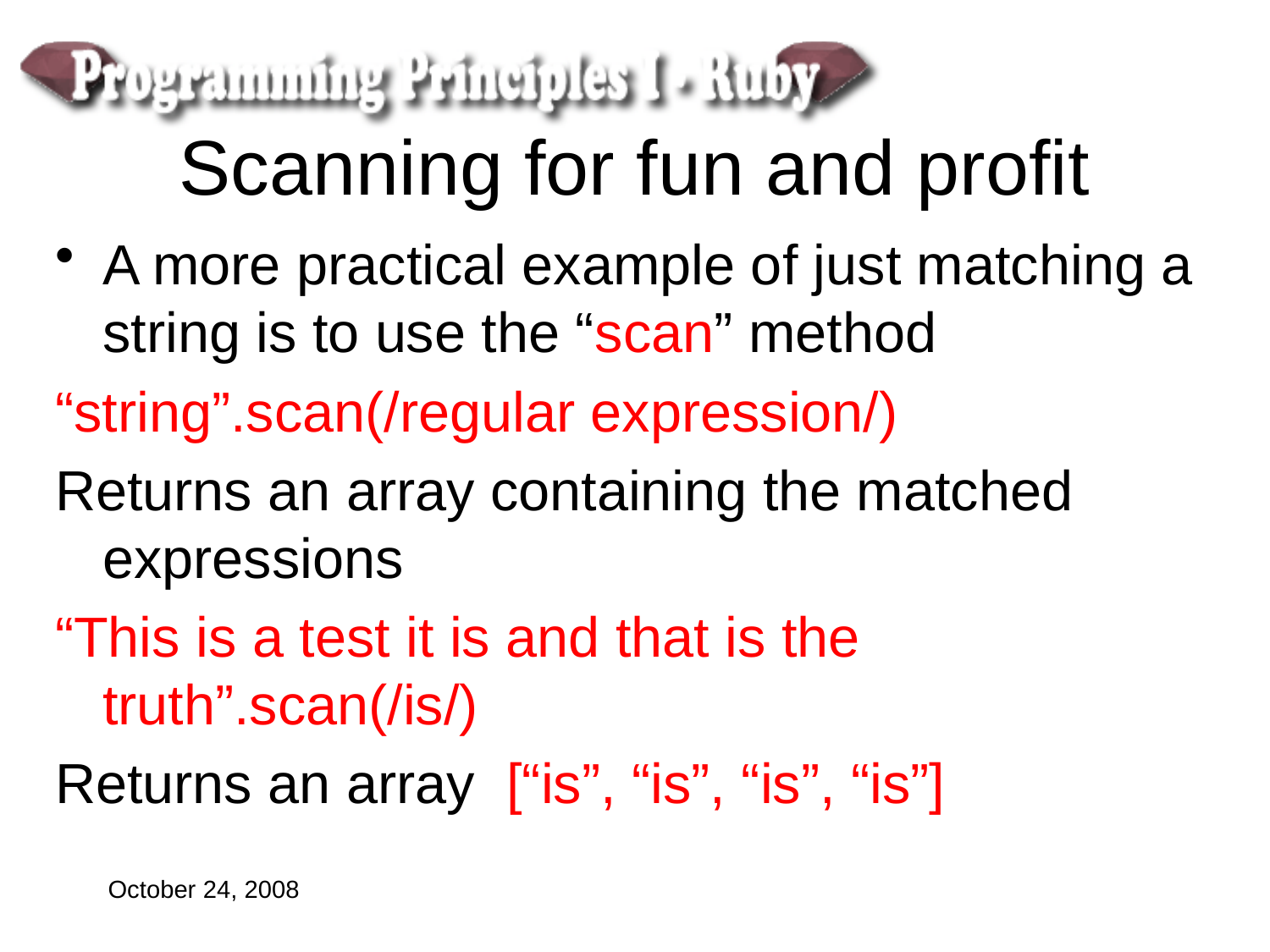

# Scanning for fun and profit
A more practical example of just matching a string is to use the “scan” method
“string”.scan(/regular expression/)
Returns an array containing the matched expressions
“This is a test it is and that is the truth”.scan(/is/)
Returns an array  [“is”, “is”, “is”, “is”]
October 24, 2008